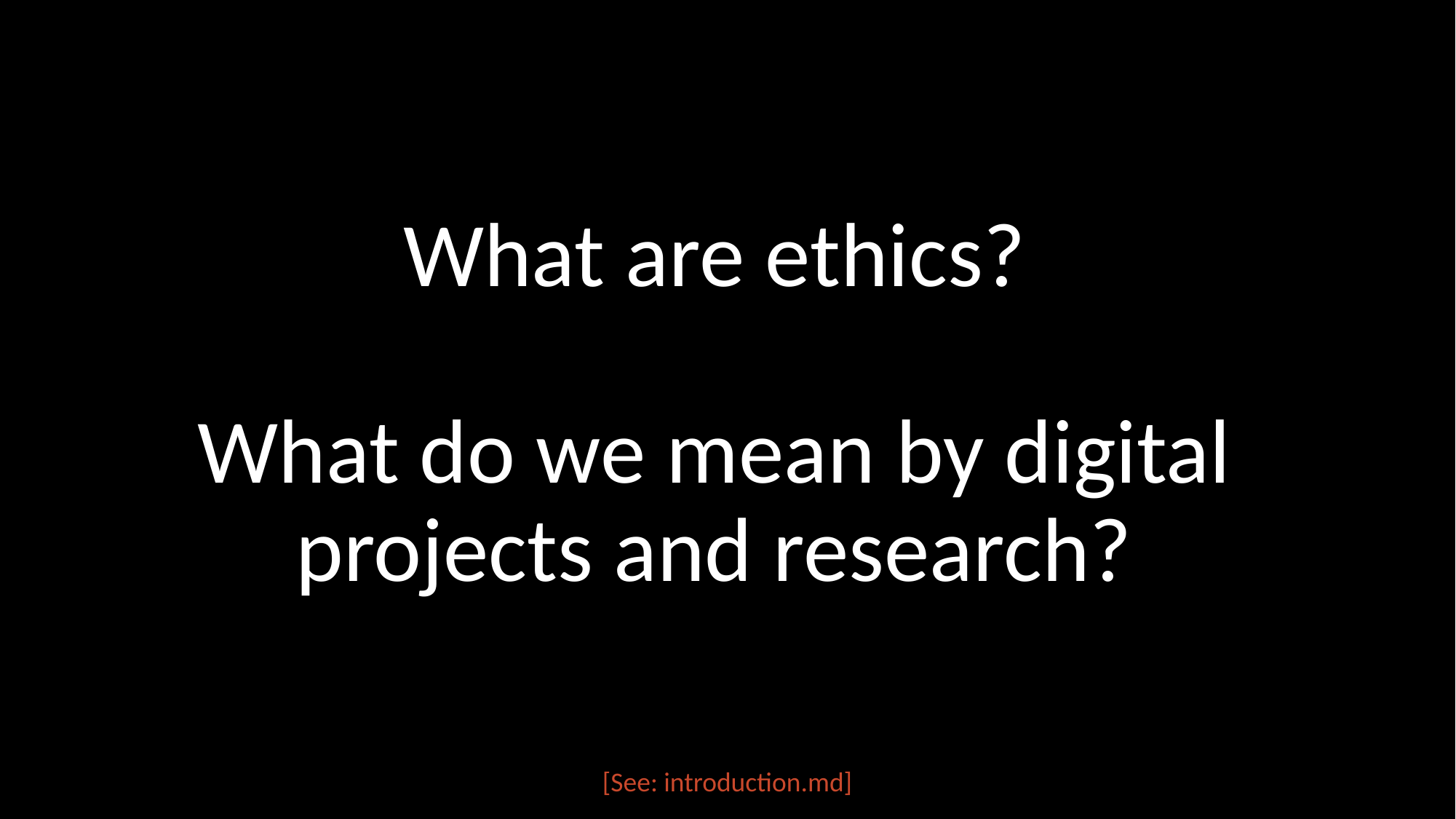

# What are ethics? What do we mean by digital projects and research?
[See: introduction.md]